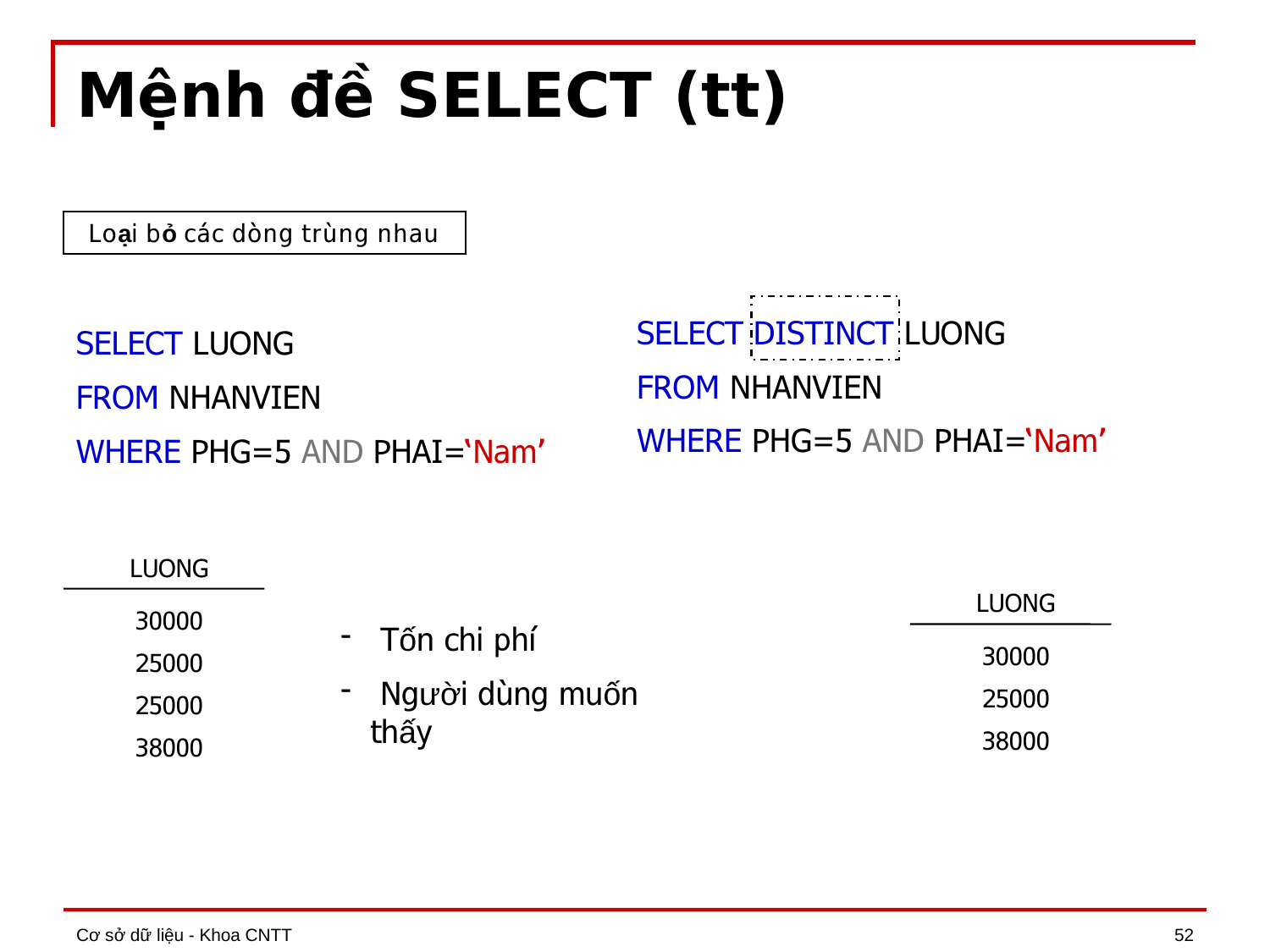

# Mệnh đề SELECT (tt)
Loại bỏ các dòng trùng nhau

SELECT DISTINCT LUONG
FROM NHANVIEN
WHERE PHG=5 AND PHAI=‘Nam’
SELECT LUONG
FROM NHANVIEN
WHERE PHG=5 AND PHAI=‘Nam’
LUONG

30000
25000
25000
38000
LUONG

30000
25000
38000
 Tốn chi phí
 Người dùng muốn thấy
Cơ sở dữ liệu - Khoa CNTT
52